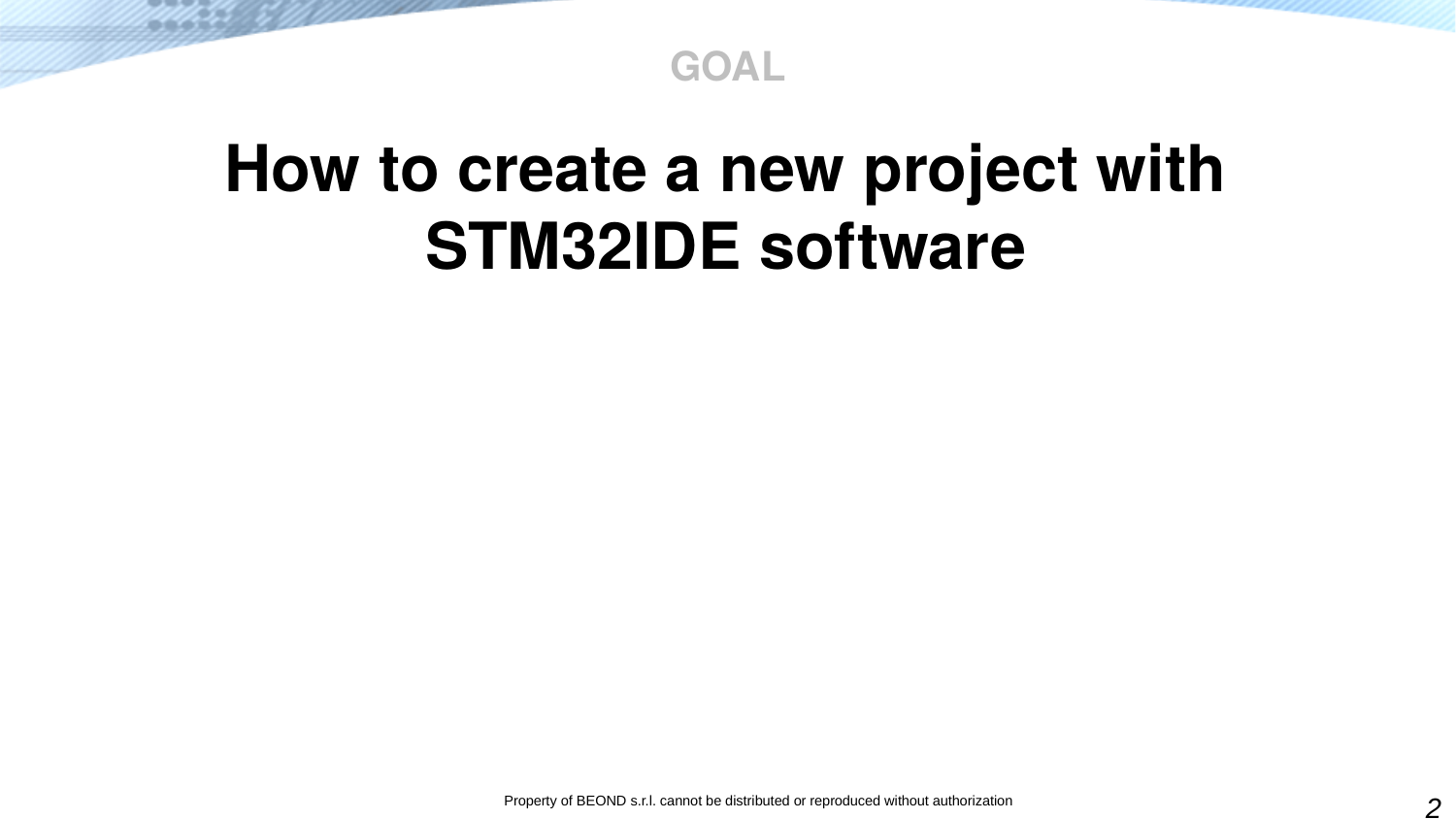

# GOAL
How to create a new project with STM32IDE software
2
Property of BEOND s.r.l. cannot be distributed or reproduced without authorization